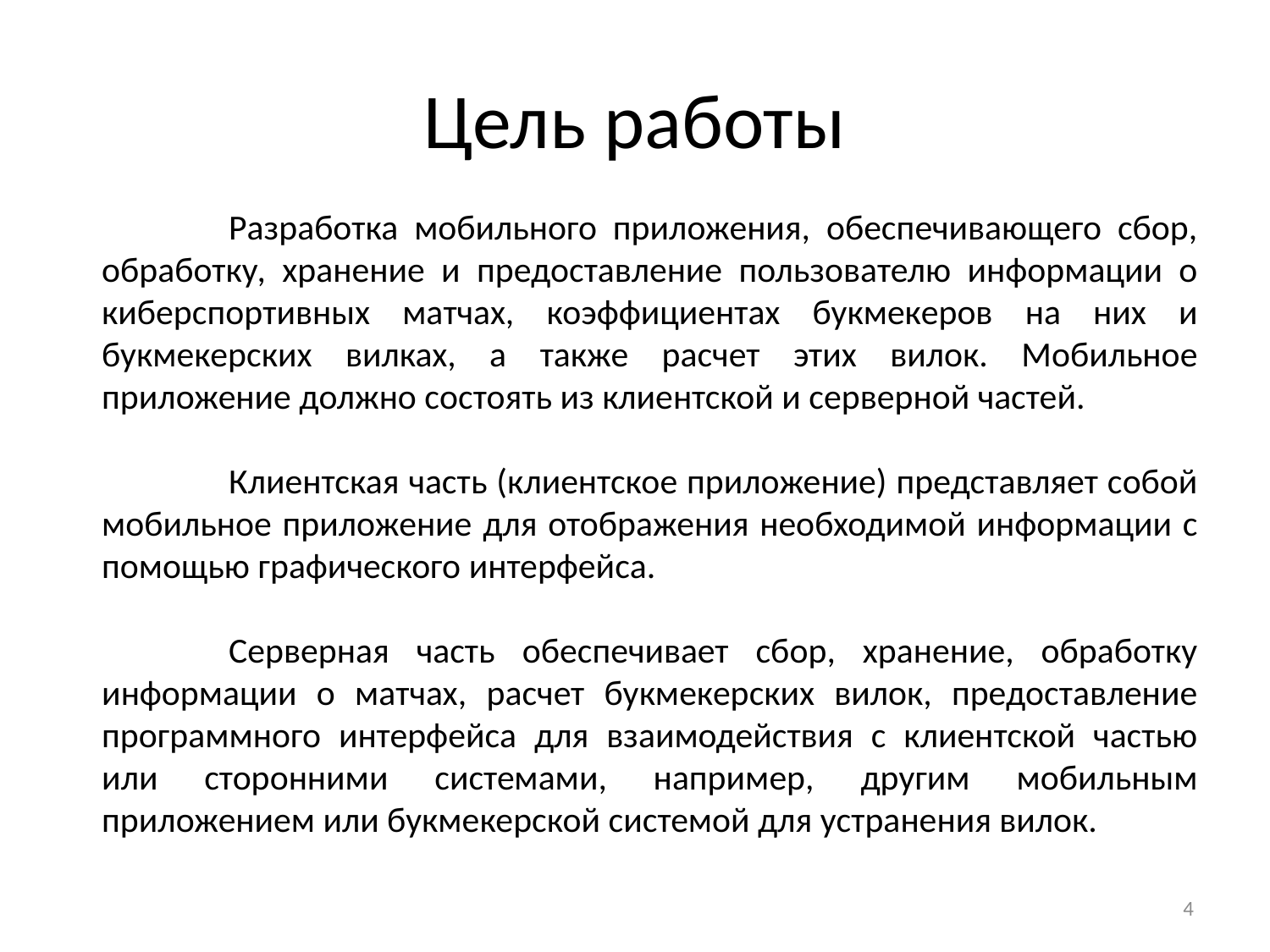

# Цель работы
	Разработка мобильного приложения, обеспечивающего сбор, обработку, хранение и предоставление пользователю информации о киберспортивных матчах, коэффициентах букмекеров на них и букмекерских вилках, а также расчет этих вилок. Мобильное приложение должно состоять из клиентской и серверной частей.

	Клиентская часть (клиентское приложение) представляет собой мобильное приложение для отображения необходимой информации с помощью графического интерфейса.

	Серверная часть обеспечивает сбор, хранение, обработку информации о матчах, расчет букмекерских вилок, предоставление программного интерфейса для взаимодействия с клиентской частью или сторонними системами, например, другим мобильным приложением или букмекерской системой для устранения вилок.
4